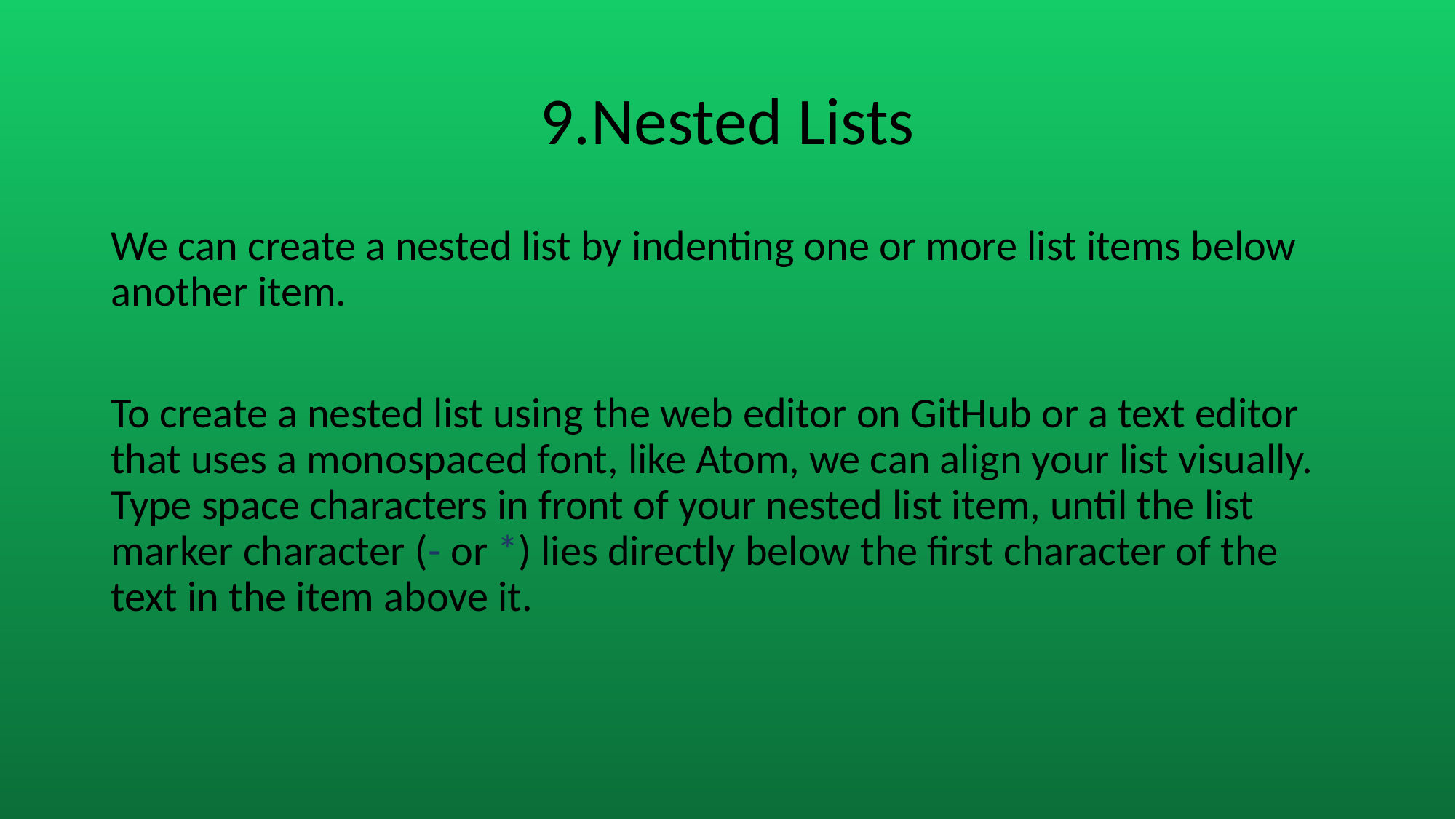

# 9.Nested Lists
We can create a nested list by indenting one or more list items below another item.

To create a nested list using the web editor on GitHub or a text editor that uses a monospaced font, like Atom, we can align your list visually. Type space characters in front of your nested list item, until the list marker character (- or *) lies directly below the first character of the text in the item above it.